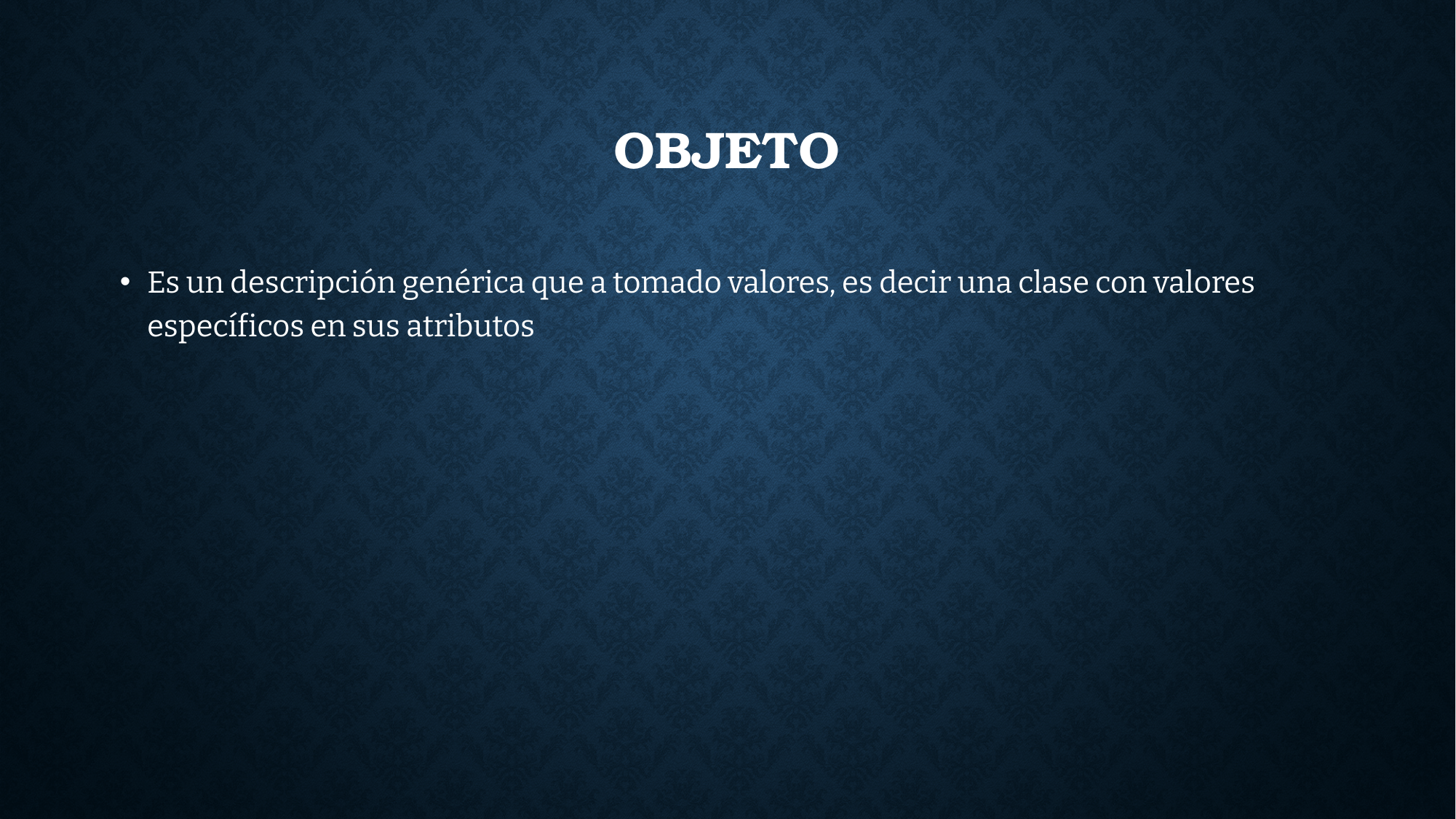

# Objeto
Es un descripción genérica que a tomado valores, es decir una clase con valores específicos en sus atributos